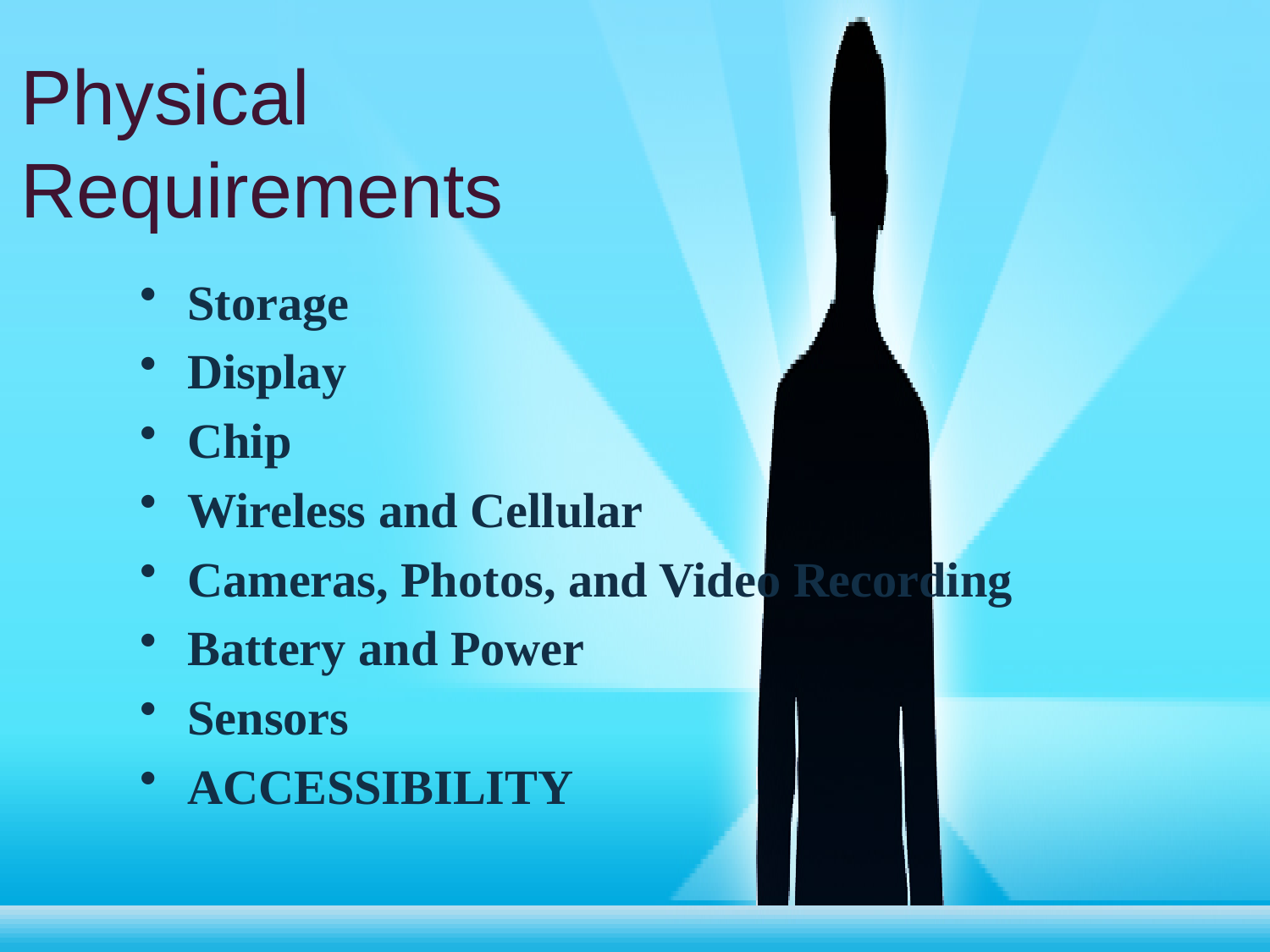

# Physical Requirements
Storage
Display
Chip
Wireless and Cellular
Cameras, Photos, and Video Recording
Battery and Power
Sensors
ACCESSIBILITY